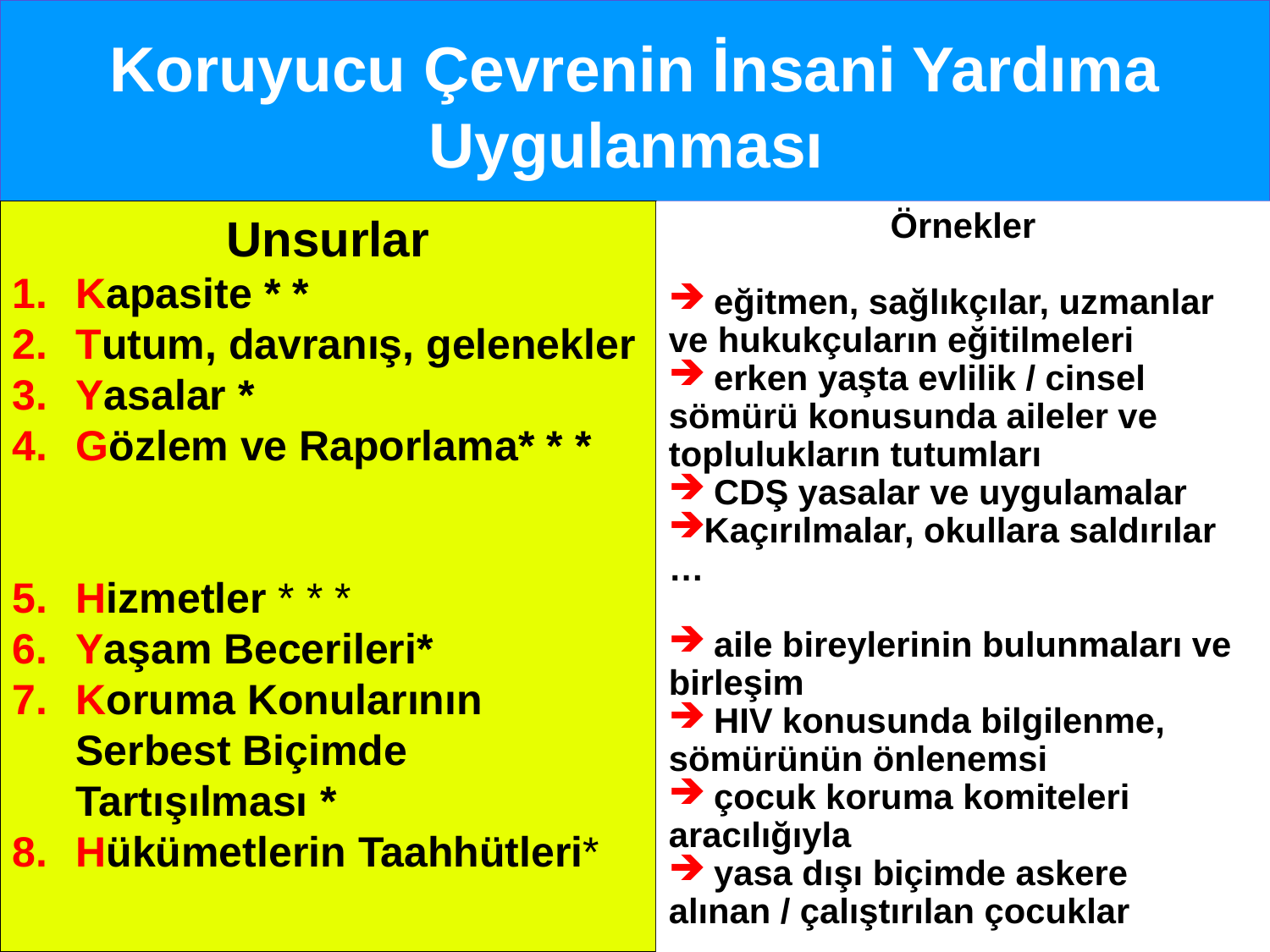

# Koruyucu Çevrenin İnsani Yardıma Uygulanması
Unsurlar
Kapasite * *
Tutum, davranış, gelenekler
Yasalar *
Gözlem ve Raporlama* * *

Hizmetler * * *
Yaşam Becerileri*
Koruma Konularının Serbest Biçimde Tartışılması *
Hükümetlerin Taahhütleri*

Örnekler

 eğitmen, sağlıkçılar, uzmanlar ve hukukçuların eğitilmeleri
 erken yaşta evlilik / cinsel sömürü konusunda aileler ve toplulukların tutumları
 CDŞ yasalar ve uygulamalar
Kaçırılmalar, okullara saldırılar …

 aile bireylerinin bulunmaları ve birleşim
 HIV konusunda bilgilenme, sömürünün önlenemsi
 çocuk koruma komiteleri aracılığıyla
 yasa dışı biçimde askere alınan / çalıştırılan çocuklar